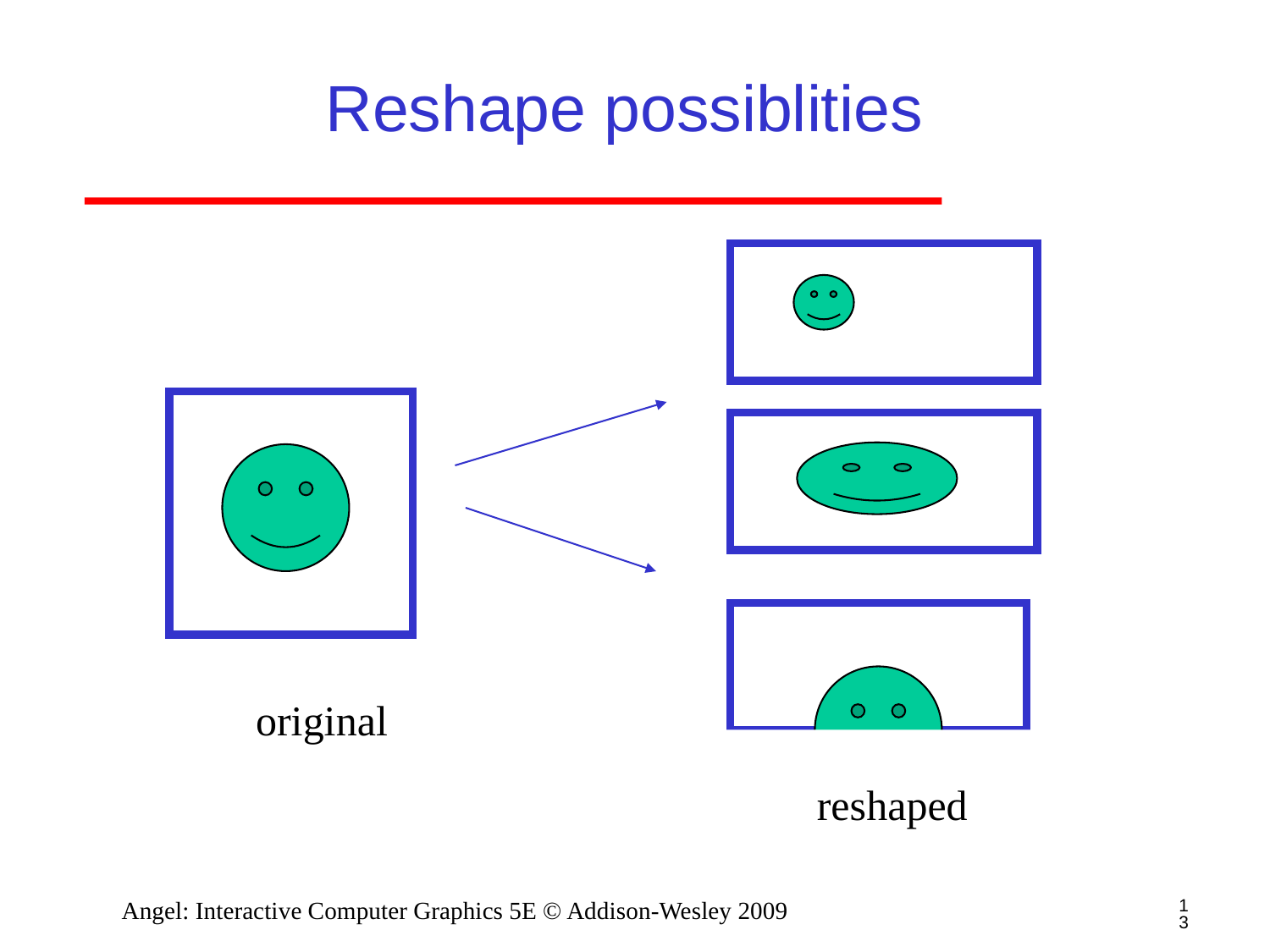

# Reshape possiblities

original

reshaped
13
Angel: Interactive Computer Graphics 5E © Addison-Wesley 2009